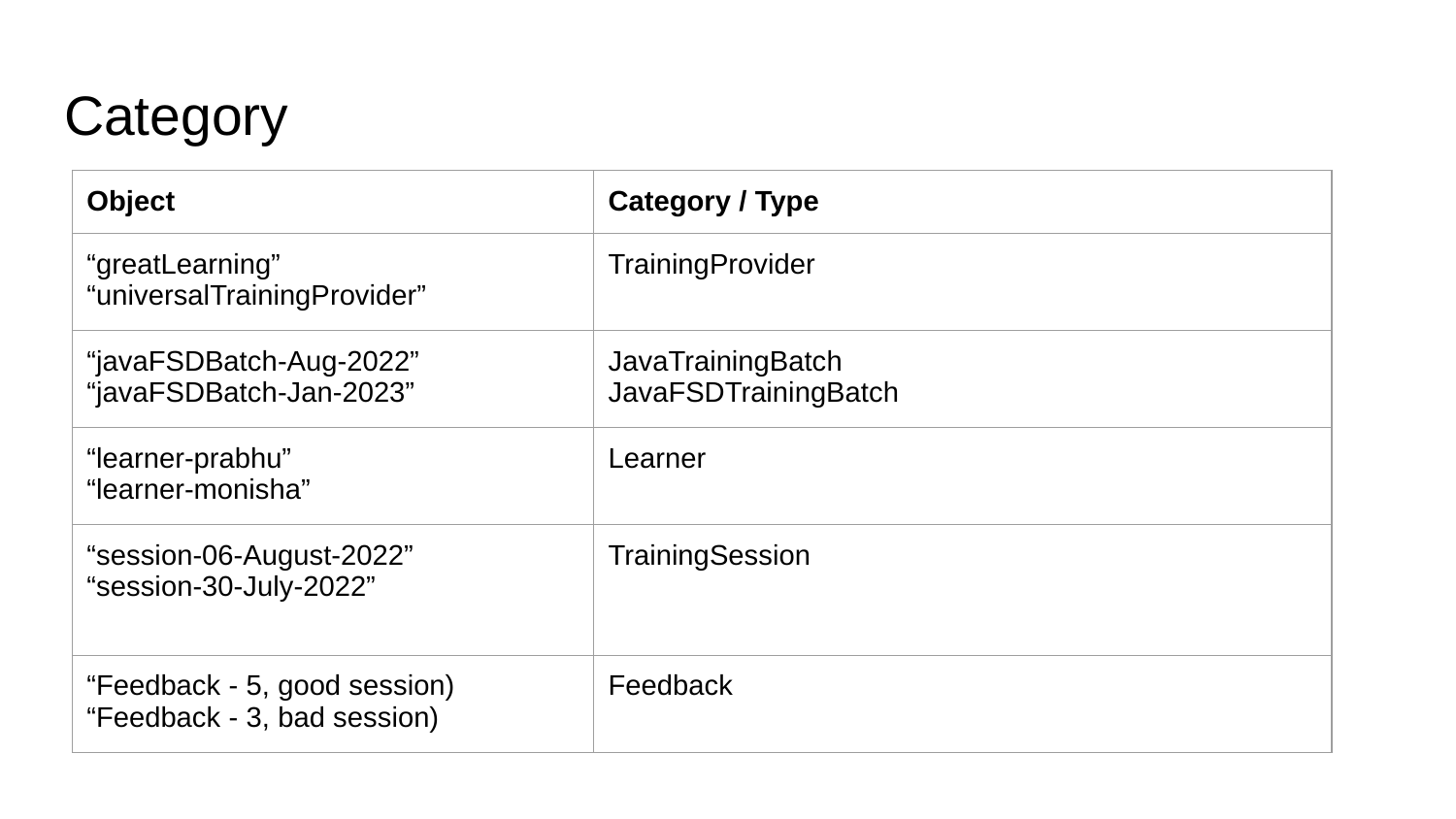

# Category
| Object | Category / Type |
| --- | --- |
| “greatLearning” “universalTrainingProvider” | TrainingProvider |
| “javaFSDBatch-Aug-2022” “javaFSDBatch-Jan-2023” | JavaTrainingBatch JavaFSDTrainingBatch |
| “learner-prabhu” “learner-monisha” | Learner |
| “session-06-August-2022” “session-30-July-2022” | TrainingSession |
| “Feedback - 5, good session) “Feedback - 3, bad session) | Feedback |